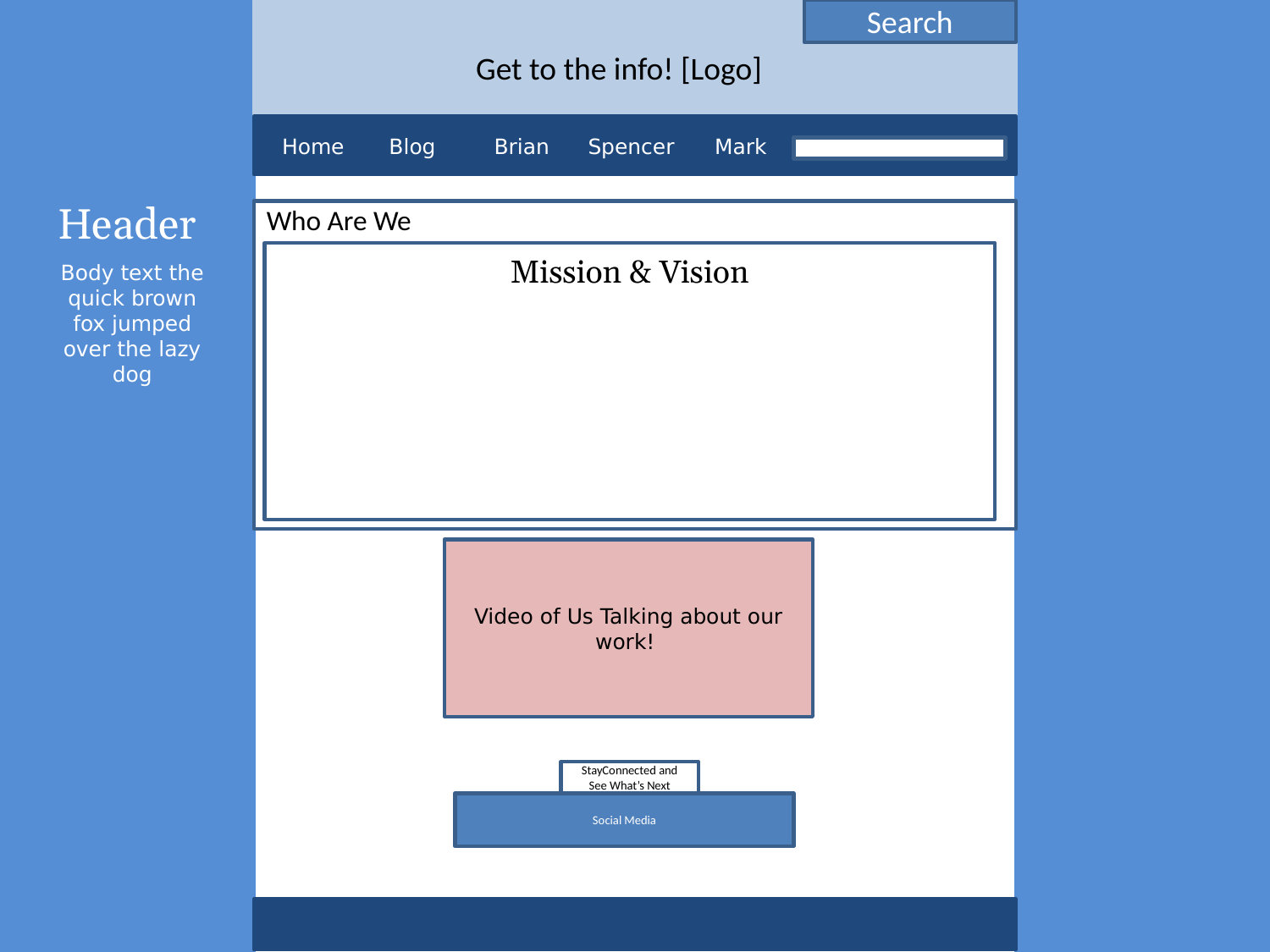

Search

Get to the info! [Logo]

Home
Blog
Brian
Spencer
Mark
Store

Header
Who Are We

Mission & Vision
Body text the quick brown fox jumped over the lazy dog
Video of Us Talking about our work!
StayConnected and See What’s Next
Social Media